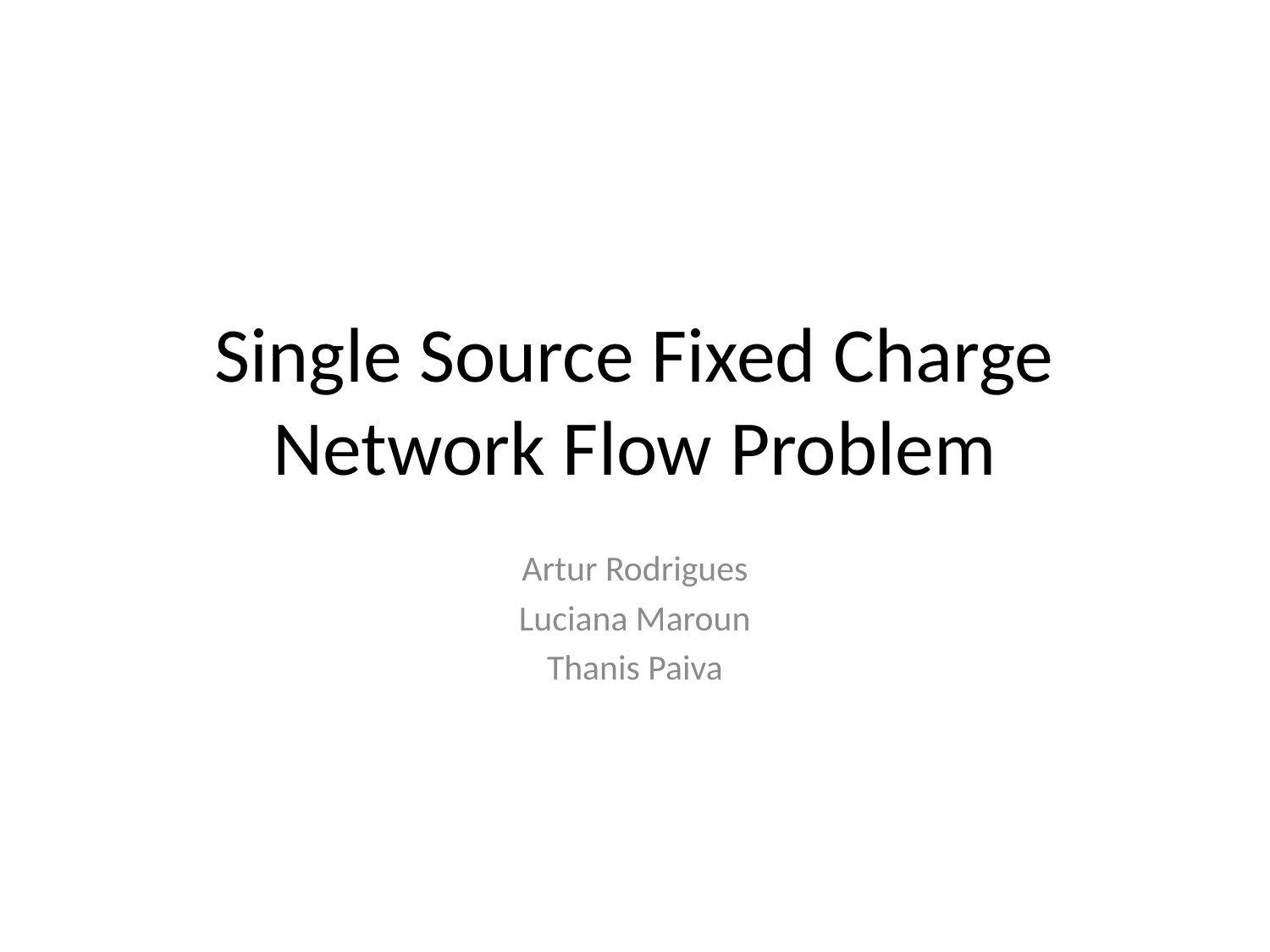

# Single Source Fixed Charge Network Flow Problem
Artur Rodrigues
Luciana Maroun
Thanis Paiva